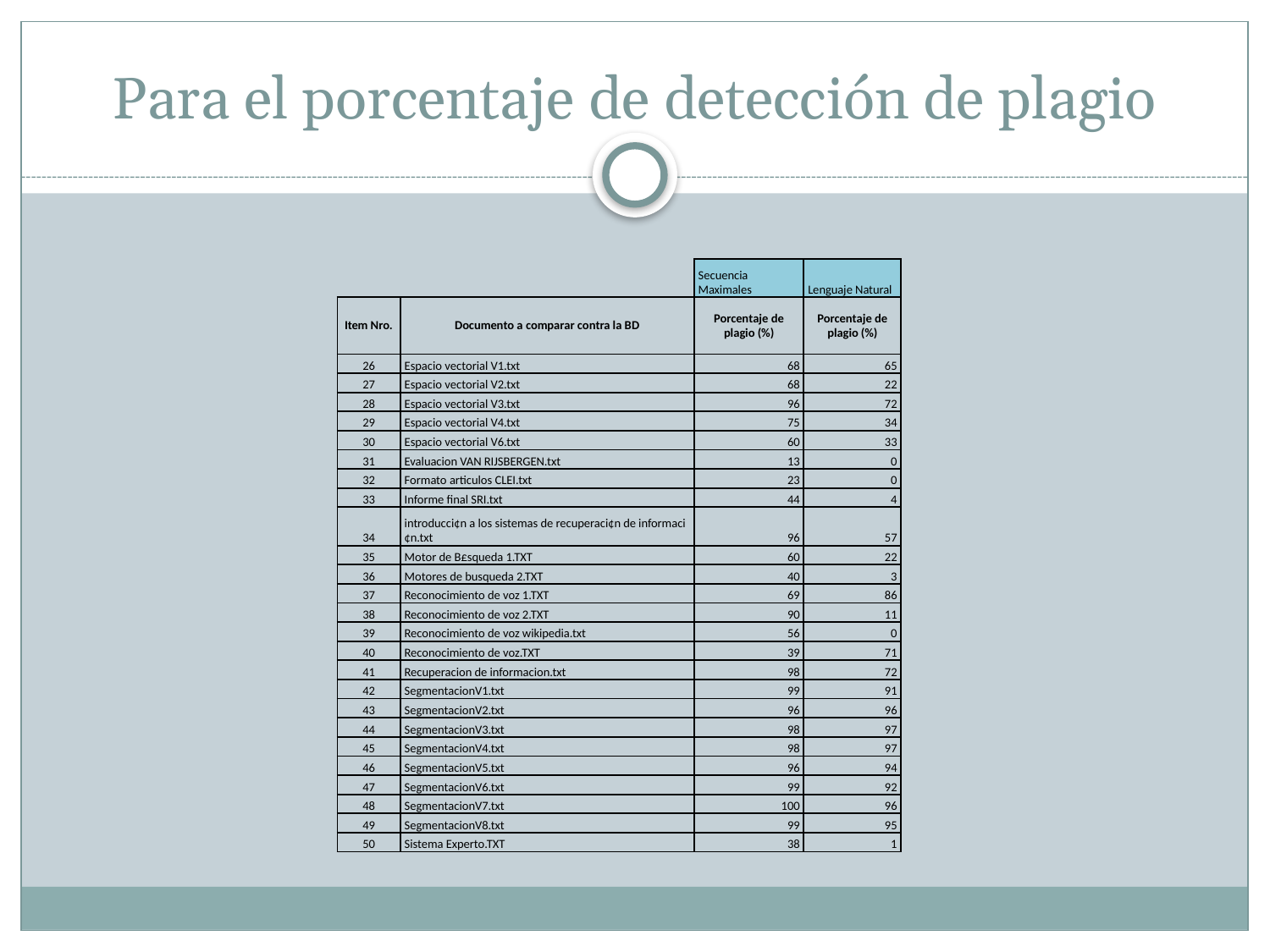

# Para el porcentaje de detección de plagio
|  |  | Secuencia Maximales | Lenguaje Natural |
| --- | --- | --- | --- |
| Item Nro. | Documento a comparar contra la BD | Porcentaje de plagio (%) | Porcentaje de plagio (%) |
| 26 | Espacio vectorial V1.txt | 68 | 65 |
| 27 | Espacio vectorial V2.txt | 68 | 22 |
| 28 | Espacio vectorial V3.txt | 96 | 72 |
| 29 | Espacio vectorial V4.txt | 75 | 34 |
| 30 | Espacio vectorial V6.txt | 60 | 33 |
| 31 | Evaluacion VAN RIJSBERGEN.txt | 13 | 0 |
| 32 | Formato articulos CLEI.txt | 23 | 0 |
| 33 | Informe final SRI.txt | 44 | 4 |
| 34 | introducci¢n a los sistemas de recuperaci¢n de informaci¢n.txt | 96 | 57 |
| 35 | Motor de B£squeda 1.TXT | 60 | 22 |
| 36 | Motores de busqueda 2.TXT | 40 | 3 |
| 37 | Reconocimiento de voz 1.TXT | 69 | 86 |
| 38 | Reconocimiento de voz 2.TXT | 90 | 11 |
| 39 | Reconocimiento de voz wikipedia.txt | 56 | 0 |
| 40 | Reconocimiento de voz.TXT | 39 | 71 |
| 41 | Recuperacion de informacion.txt | 98 | 72 |
| 42 | SegmentacionV1.txt | 99 | 91 |
| 43 | SegmentacionV2.txt | 96 | 96 |
| 44 | SegmentacionV3.txt | 98 | 97 |
| 45 | SegmentacionV4.txt | 98 | 97 |
| 46 | SegmentacionV5.txt | 96 | 94 |
| 47 | SegmentacionV6.txt | 99 | 92 |
| 48 | SegmentacionV7.txt | 100 | 96 |
| 49 | SegmentacionV8.txt | 99 | 95 |
| 50 | Sistema Experto.TXT | 38 | 1 |